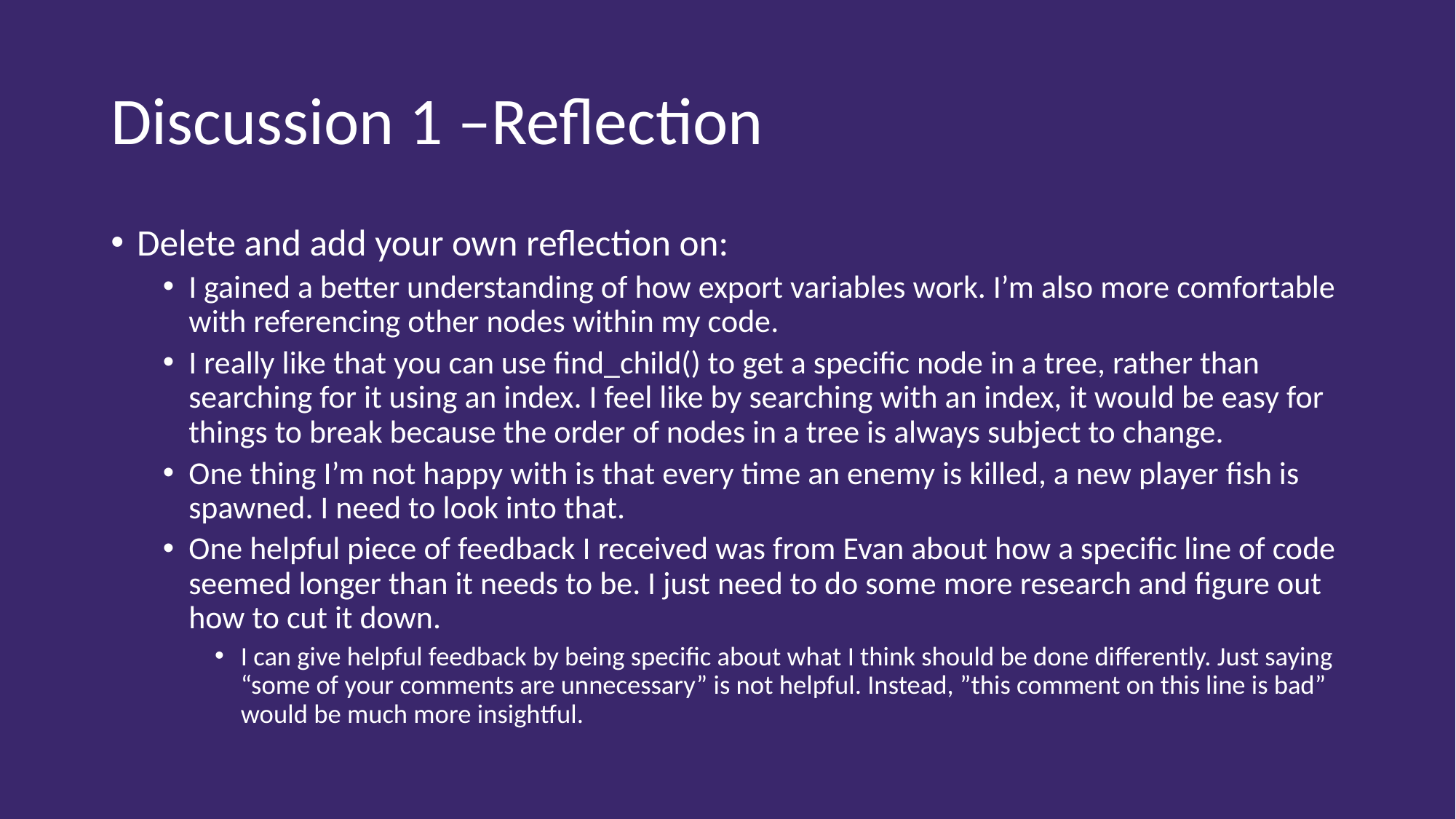

# Discussion 1 –Reflection
Delete and add your own reflection on:
I gained a better understanding of how export variables work. I’m also more comfortable with referencing other nodes within my code.
I really like that you can use find_child() to get a specific node in a tree, rather than searching for it using an index. I feel like by searching with an index, it would be easy for things to break because the order of nodes in a tree is always subject to change.
One thing I’m not happy with is that every time an enemy is killed, a new player fish is spawned. I need to look into that.
One helpful piece of feedback I received was from Evan about how a specific line of code seemed longer than it needs to be. I just need to do some more research and figure out how to cut it down.
I can give helpful feedback by being specific about what I think should be done differently. Just saying “some of your comments are unnecessary” is not helpful. Instead, ”this comment on this line is bad” would be much more insightful.